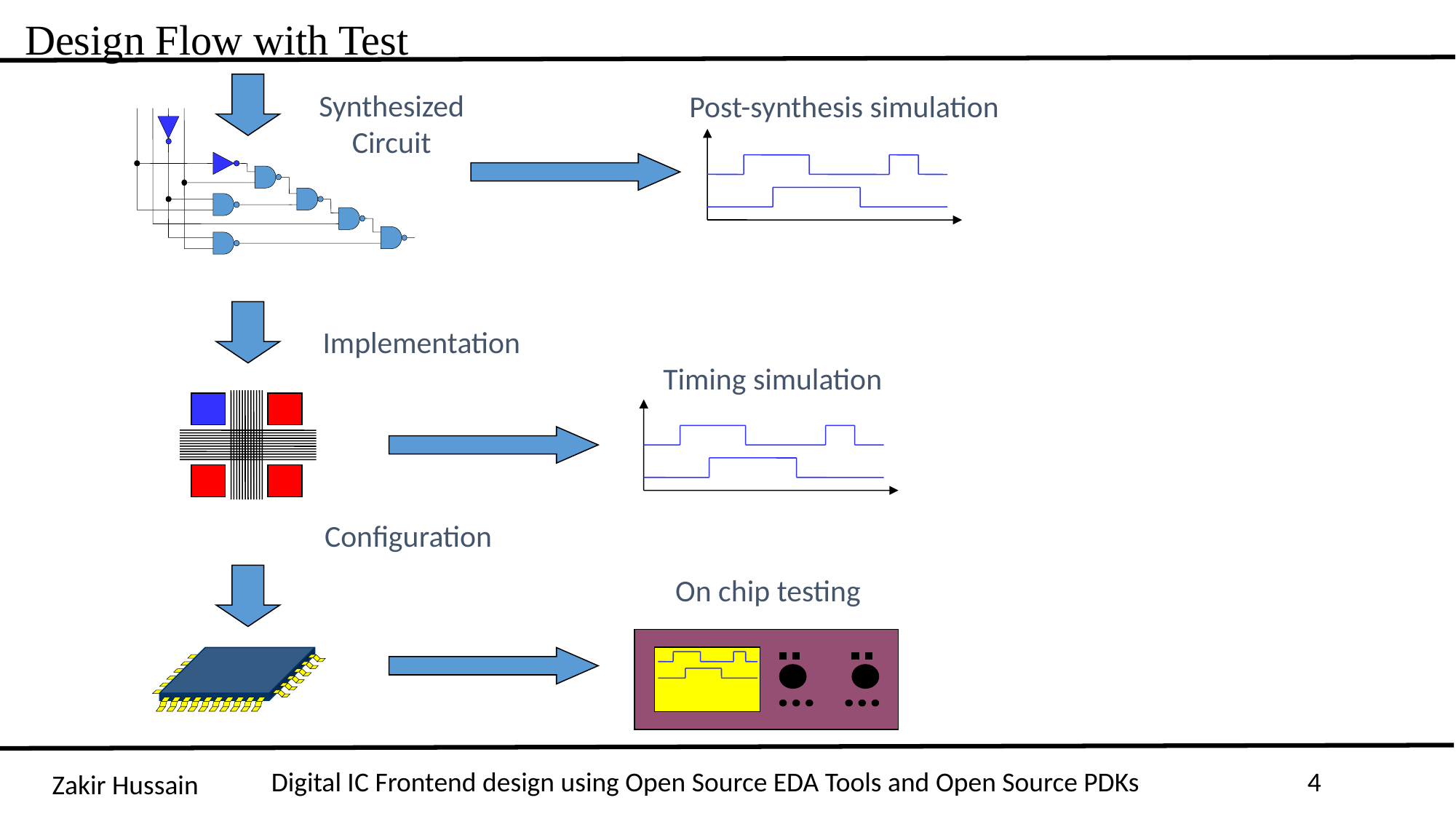

Design Flow with Test

Synthesized
Circuit
Post-synthesis simulation

Implementation
Timing simulation

Configuration

On chip testing

Digital IC Frontend design using Open Source EDA Tools and Open Source PDKs
4
Zakir Hussain